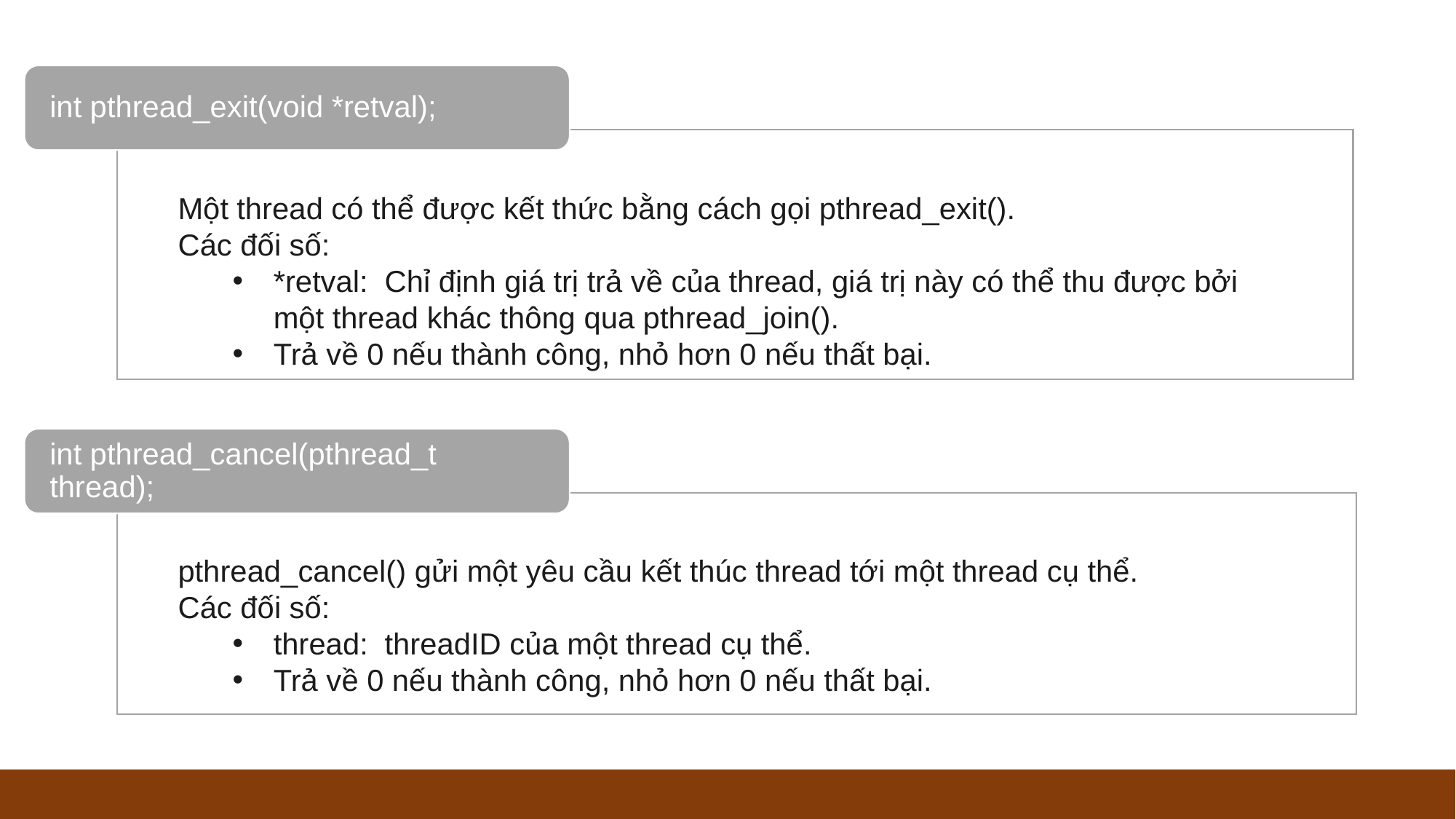

int pthread_exit(void *retval);

Một thread có thể được kết thức bằng cách gọi pthread_exit().
Các đối số:
*retval:  Chỉ định giá trị trả về của thread, giá trị này có thể thu được bởi một thread khác thông qua pthread_join().
Trả về 0 nếu thành công, nhỏ hơn 0 nếu thất bại.

int pthread_cancel(pthread_t thread);

pthread_cancel() gửi một yêu cầu kết thúc thread tới một thread cụ thể.
Các đối số:
thread:  threadID của một thread cụ thể.
Trả về 0 nếu thành công, nhỏ hơn 0 nếu thất bại.